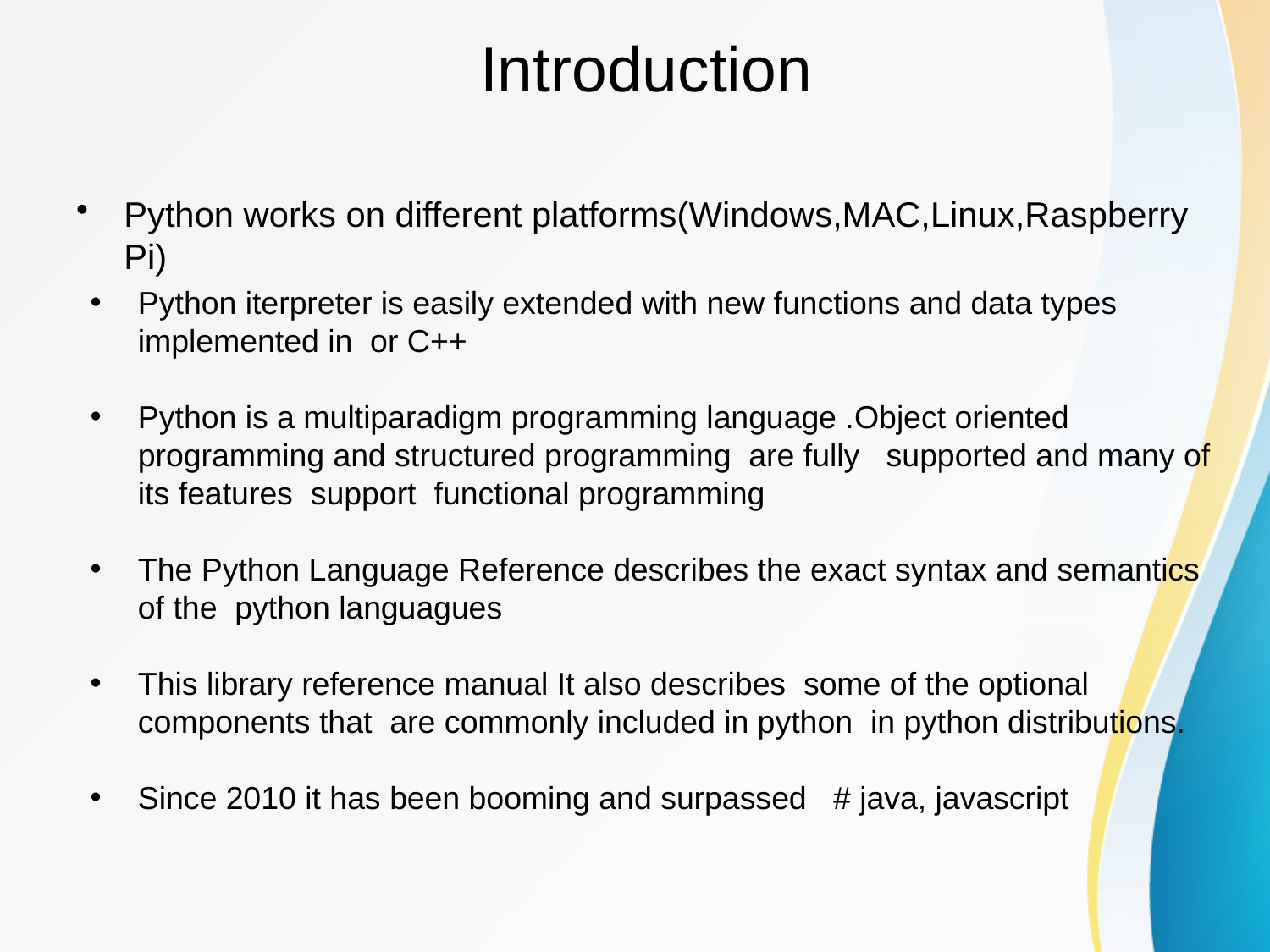

# Introduction
Python works on different platforms(Windows,MAC,Linux,Raspberry Pi)
Python iterpreter is easily extended with new functions and data types implemented in  or C++

Python is a multiparadigm programming language .Object oriented programming and structured programming  are fully   supported and many of its features  support  functional programming

The Python Language Reference describes the exact syntax and semantics of the  python languagues

This library reference manual It also describes  some of the optional components that  are commonly included in python  in python distributions.

Since 2010 it has been booming and surpassed   # java, javascript